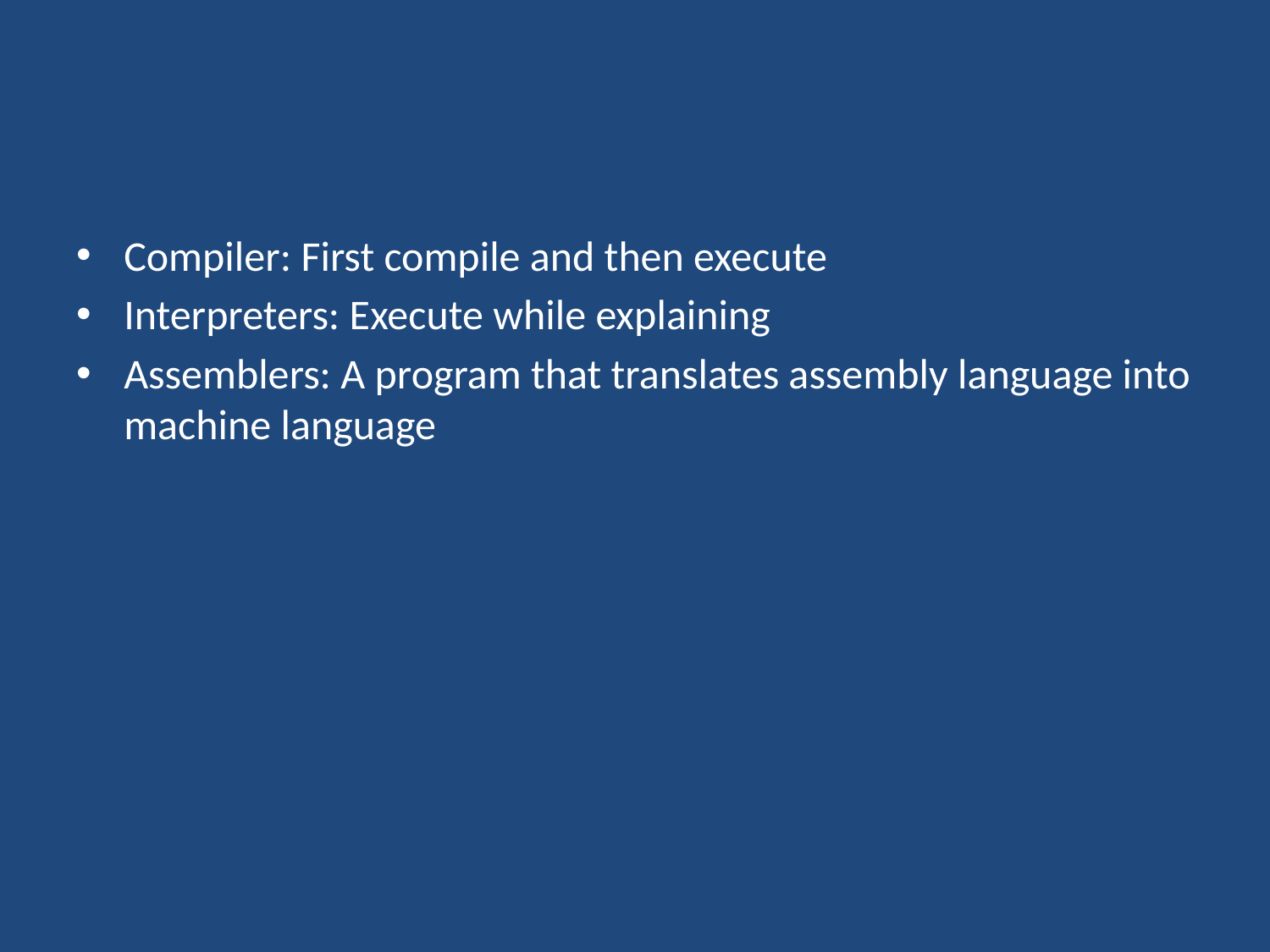

#
Compiler: First compile and then execute
Interpreters: Execute while explaining
Assemblers: A program that translates assembly language into machine language